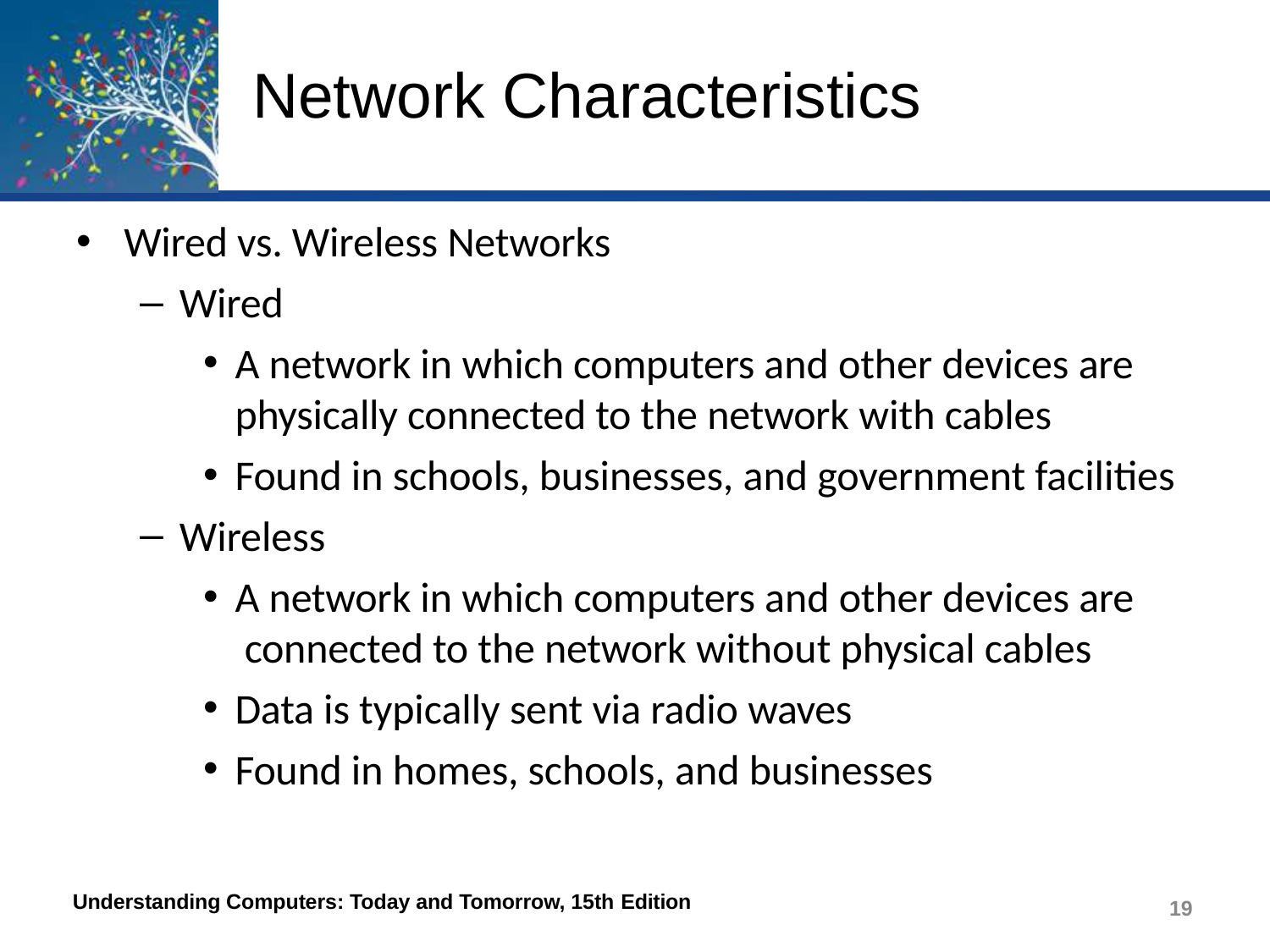

# Network Characteristics
Wired vs. Wireless Networks
Wired
A network in which computers and other devices are
physically connected to the network with cables
Found in schools, businesses, and government facilities
Wireless
A network in which computers and other devices are  connected to the network without physical cables
Data is typically sent via radio waves
Found in homes, schools, and businesses
Understanding Computers: Today and Tomorrow, 15th Edition
19